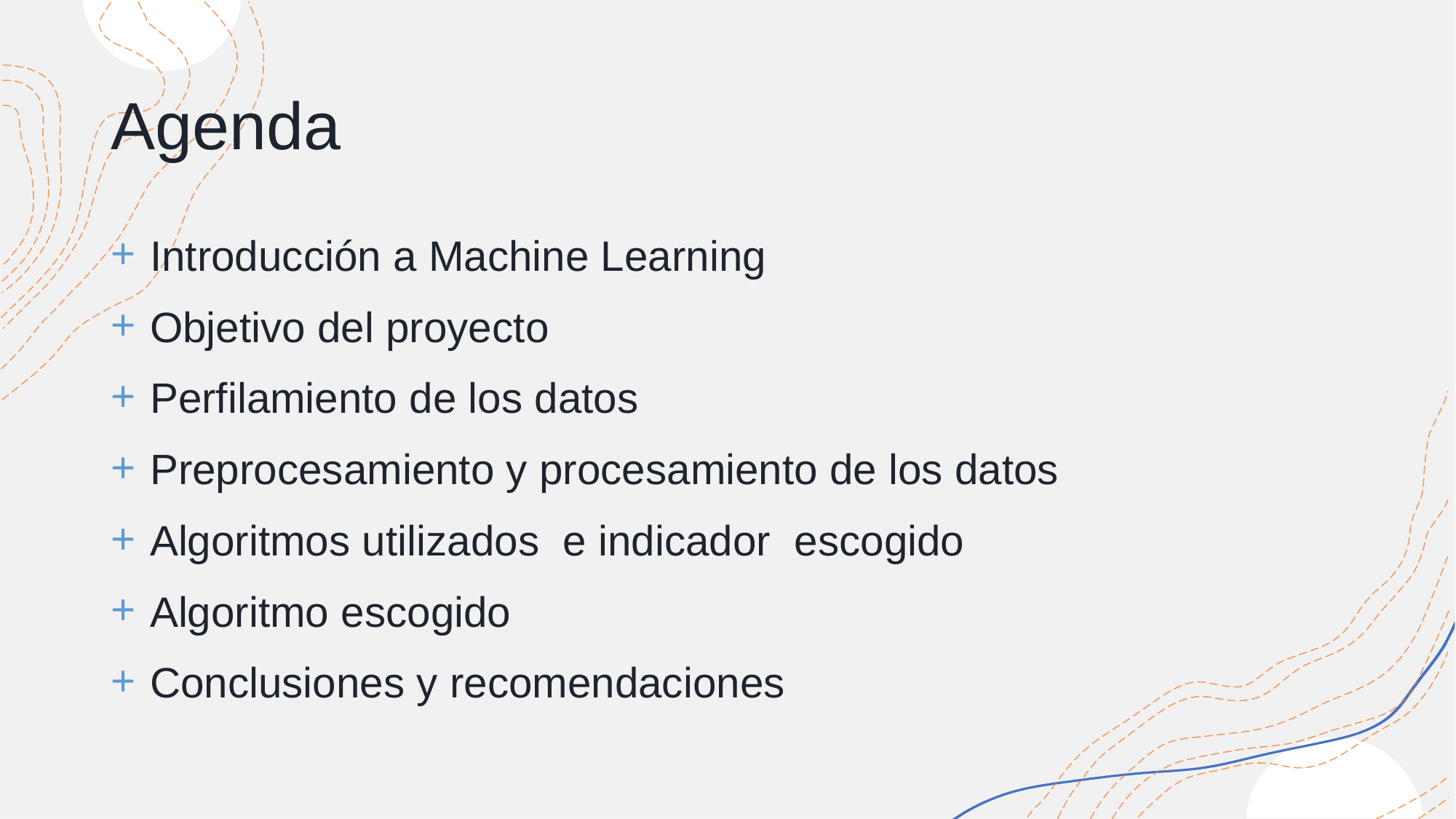

# Agenda
 Introducción a Machine Learning
 Objetivo del proyecto
 Perfilamiento de los datos
 Preprocesamiento y procesamiento de los datos
 Algoritmos utilizados  e indicador  escogido
 Algoritmo escogido
 Conclusiones y recomendaciones